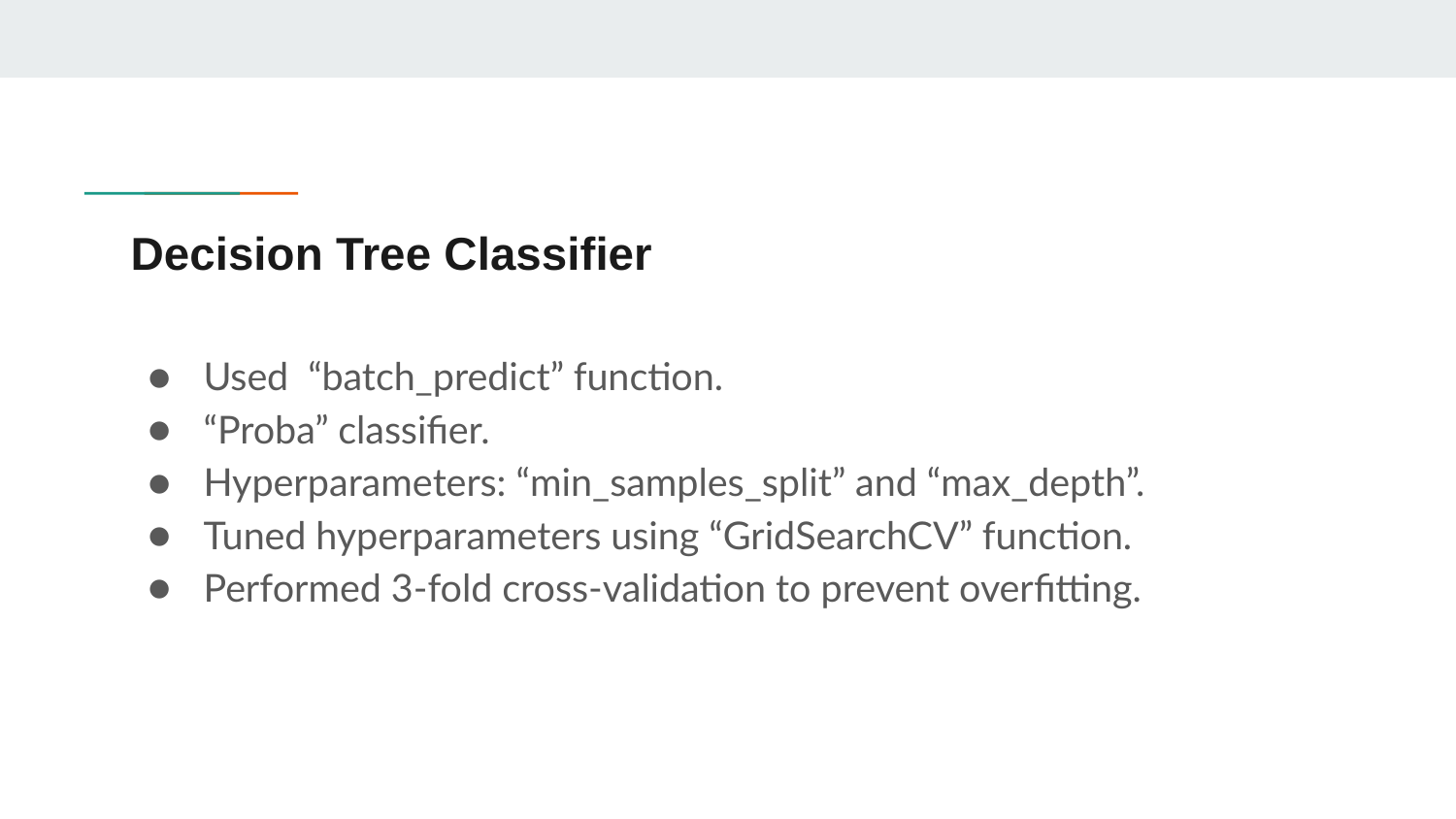

# Decision Tree Classifier
Used  “batch_predict” function.
“Proba” classifier.
Hyperparameters: “min_samples_split” and “max_depth”.
Tuned hyperparameters using “GridSearchCV” function.
Performed 3-fold cross-validation to prevent overfitting.